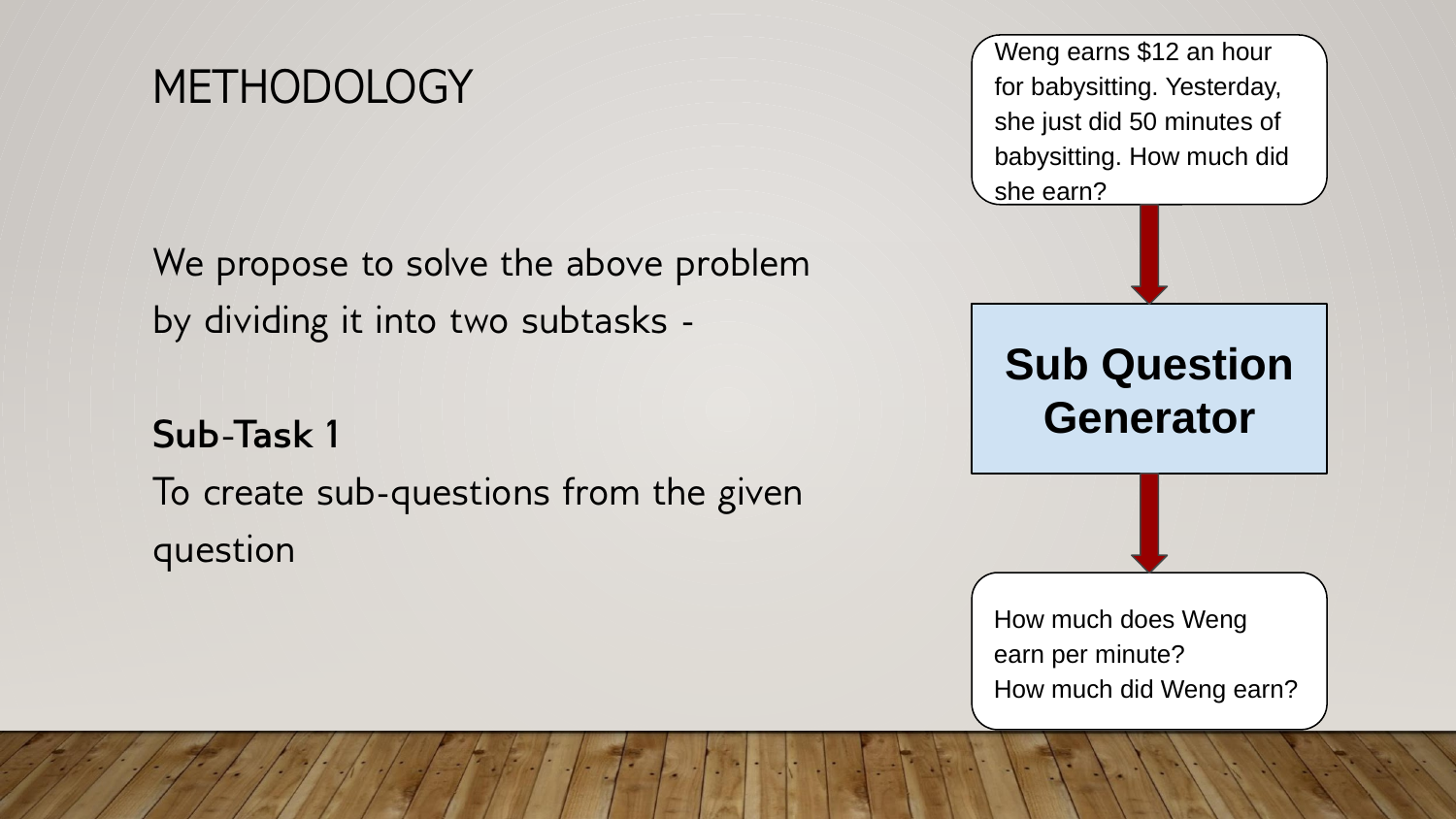

Weng earns $12 an hour for babysitting. Yesterday, she just did 50 minutes of babysitting. How much did she earn?

METHODOLOGY

We propose to solve the above problem by dividing it into two subtasks -

Sub-Task 1
To create sub-questions from the given question
Sub Question Generator

How much does Weng earn per minute?
How much did Weng earn?